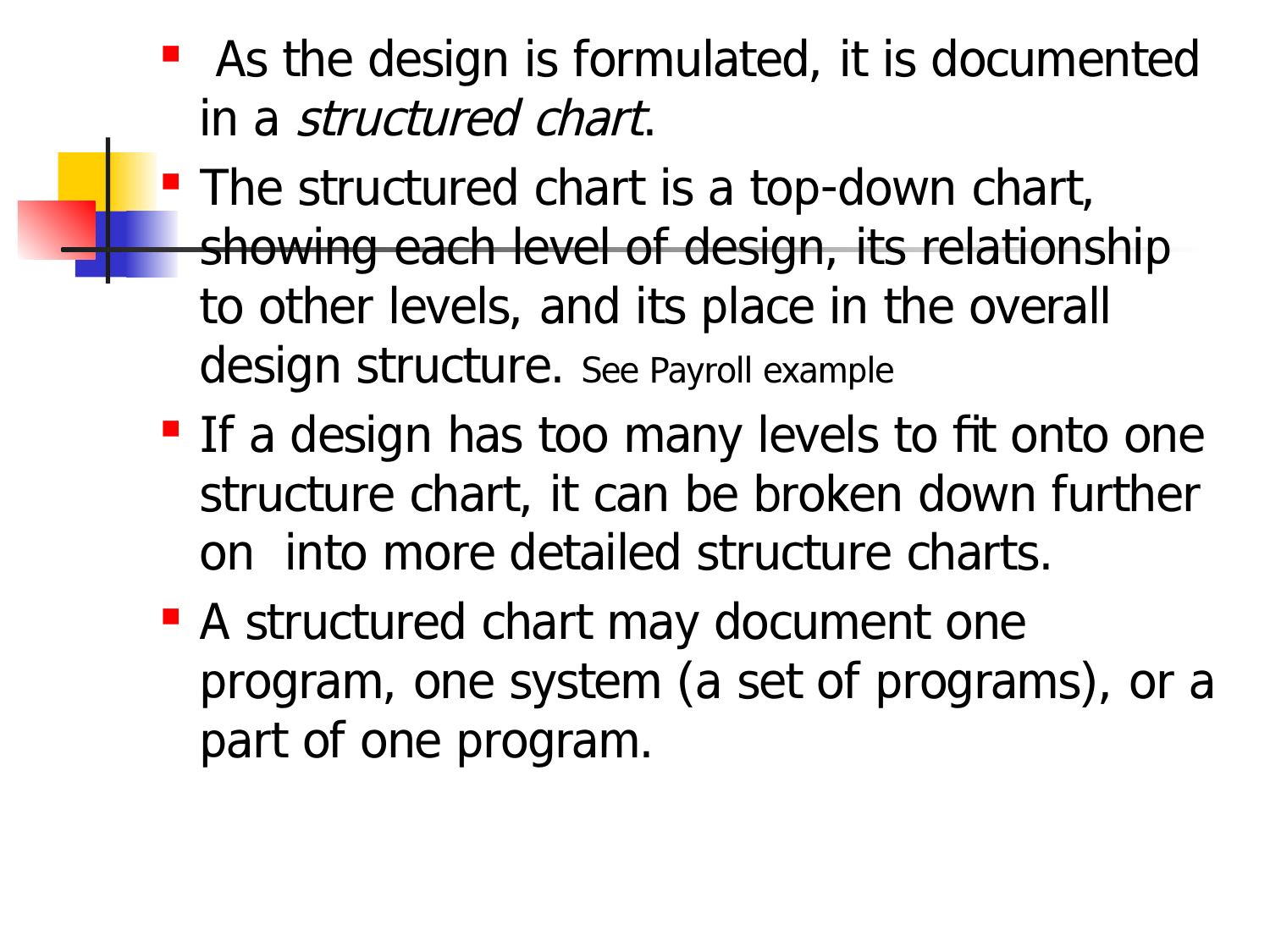

#
 As the design is formulated, it is documented in a structured chart.
The structured chart is a top-down chart, showing each level of design, its relationship to other levels, and its place in the overall design structure. See Payroll example
If a design has too many levels to fit onto one structure chart, it can be broken down further on  into more detailed structure charts.
A structured chart may document one program, one system (a set of programs), or a part of one program.